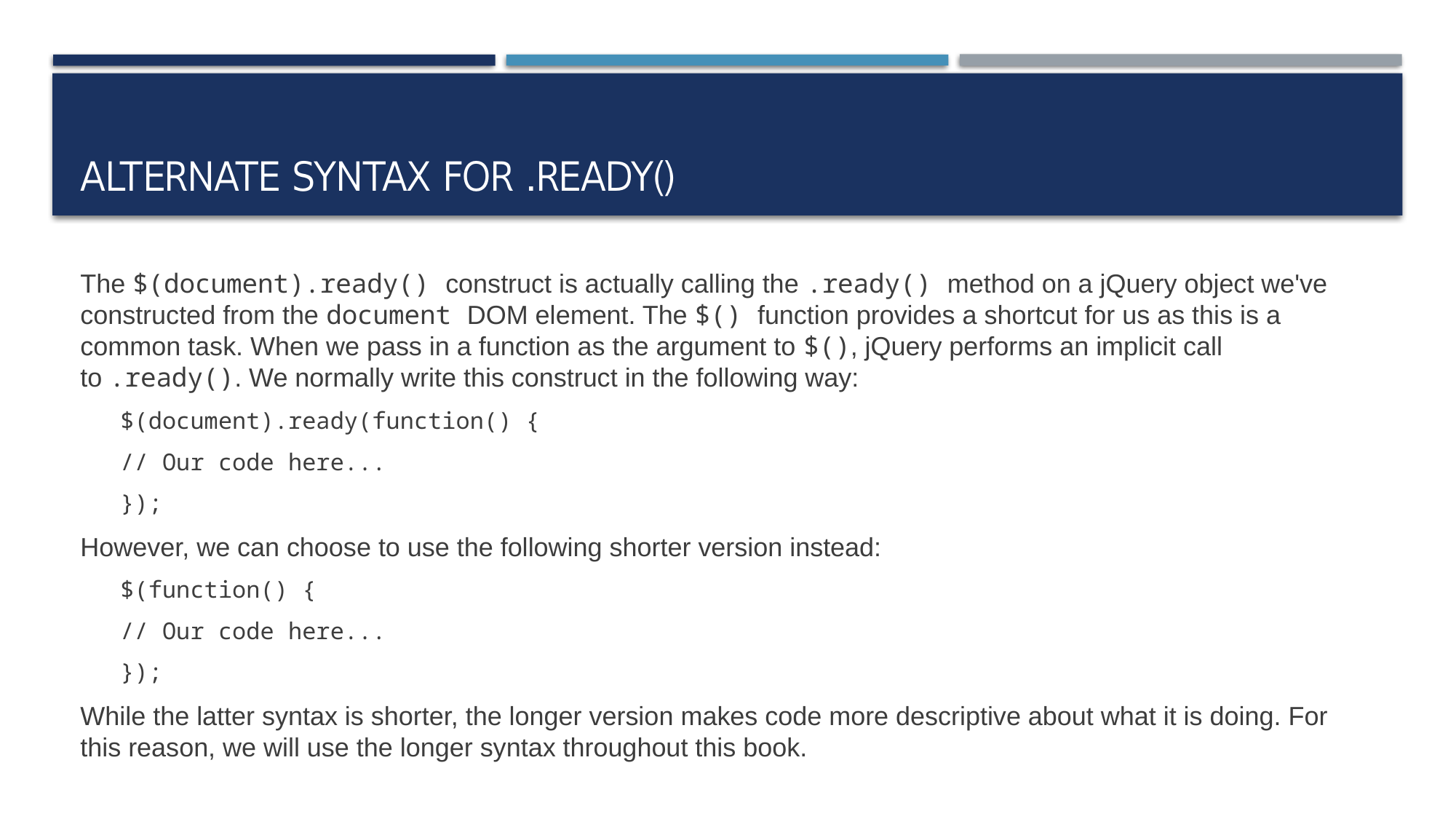

# Alternate syntax for .ready()
The $(document).ready() construct is actually calling the .ready() method on a jQuery object we've constructed from the document DOM element. The $() function provides a shortcut for us as this is a common task. When we pass in a function as the argument to $(), jQuery performs an implicit call to .ready(). We normally write this construct in the following way:
$(document).ready(function() {
// Our code here...
});
However, we can choose to use the following shorter version instead:
$(function() {
// Our code here...
});
While the latter syntax is shorter, the longer version makes code more descriptive about what it is doing. For this reason, we will use the longer syntax throughout this book.